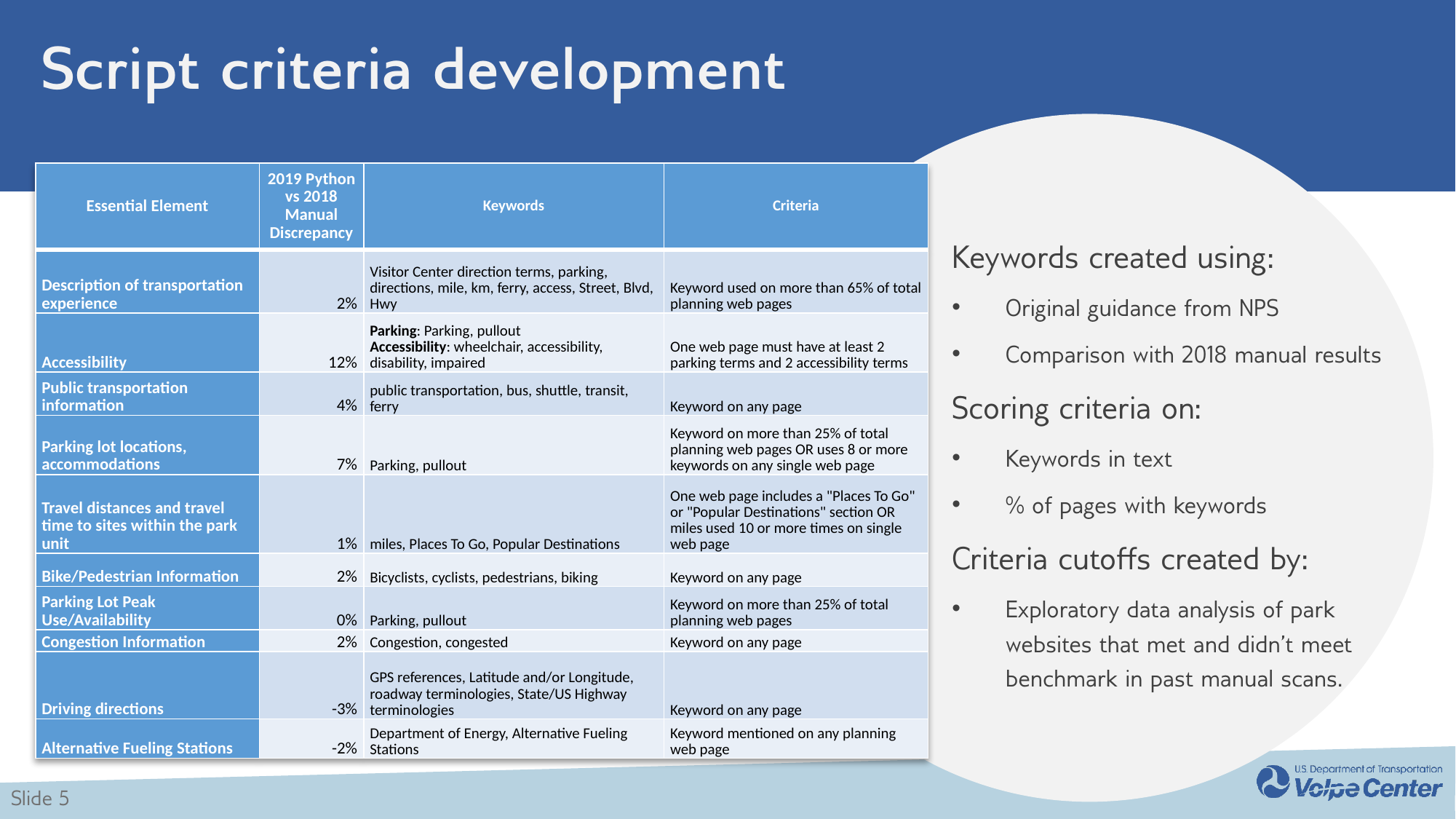

# Script criteria development
| Essential Element | 2019 Python vs 2018 Manual Discrepancy | Keywords | Criteria |
| --- | --- | --- | --- |
| Description of transportation experience | 2% | Visitor Center direction terms, parking, directions, mile, km, ferry, access, Street, Blvd, Hwy | Keyword used on more than 65% of total planning web pages |
| Accessibility | 12% | Parking: Parking, pullout Accessibility: wheelchair, accessibility, disability, impaired | One web page must have at least 2 parking terms and 2 accessibility terms |
| Public transportation information | 4% | public transportation, bus, shuttle, transit, ferry | Keyword on any page |
| Parking lot locations, accommodations | 7% | Parking, pullout | Keyword on more than 25% of total planning web pages OR uses 8 or more keywords on any single web page |
| Travel distances and travel time to sites within the park unit | 1% | miles, Places To Go, Popular Destinations | One web page includes a "Places To Go" or "Popular Destinations" section OR miles used 10 or more times on single web page |
| Bike/Pedestrian Information | 2% | Bicyclists, cyclists, pedestrians, biking | Keyword on any page |
| Parking Lot Peak Use/Availability | 0% | Parking, pullout | Keyword on more than 25% of total planning web pages |
| Congestion Information | 2% | Congestion, congested | Keyword on any page |
| Driving directions | -3% | GPS references, Latitude and/or Longitude, roadway terminologies, State/US Highway terminologies | Keyword on any page |
| Alternative Fueling Stations | -2% | Department of Energy, Alternative Fueling Stations | Keyword mentioned on any planning web page |
Keywords created using:
Original guidance from NPS
Comparison with 2018 manual results
Scoring criteria on:
Keywords in text
% of pages with keywords
Criteria cutoffs created by:
Exploratory data analysis of park websites that met and didn’t meet benchmark in past manual scans.
Slide 5